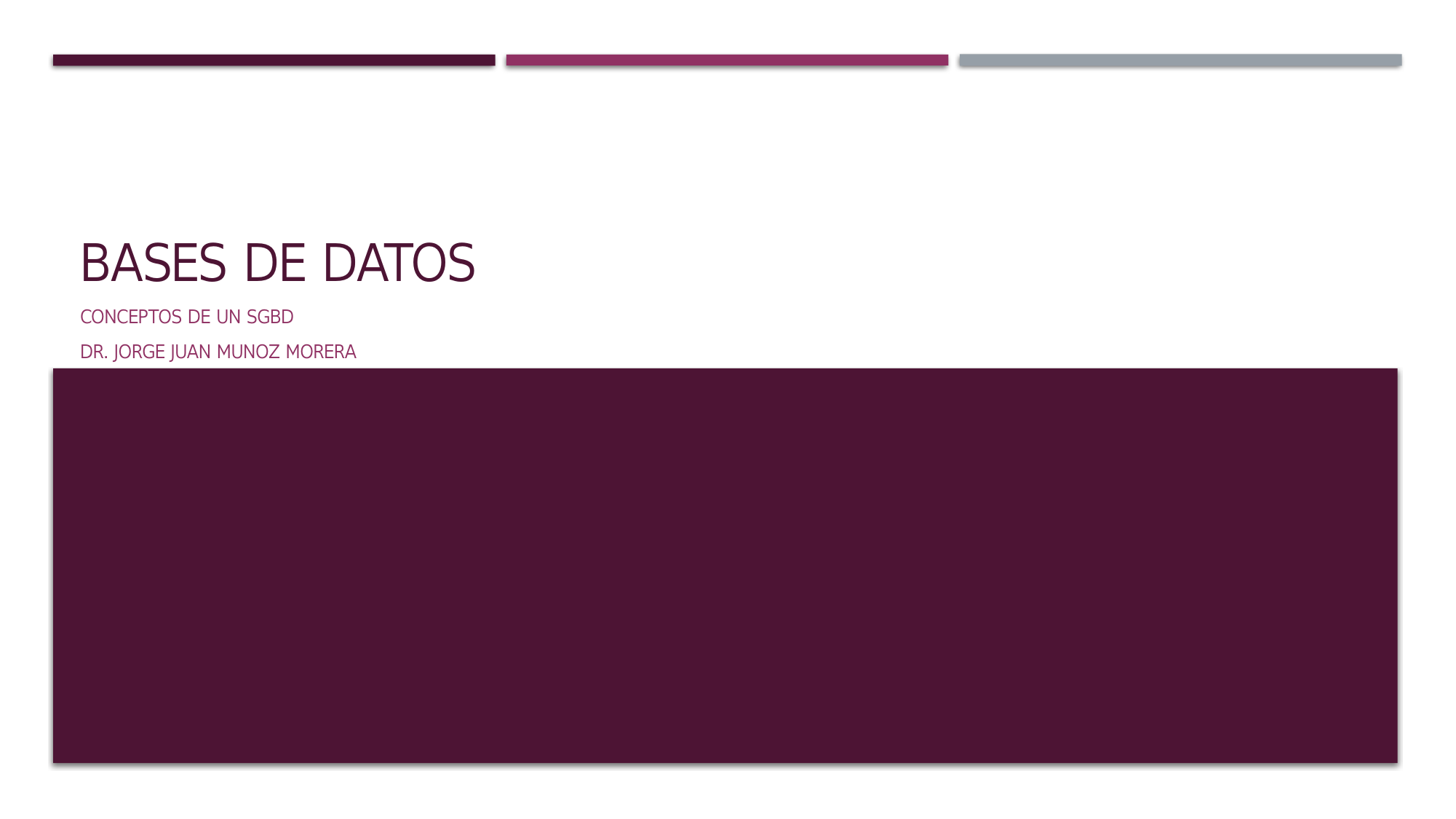

# Bases de datos
conceptos de un sgbd
Dr. Jorge Juan munoz morera